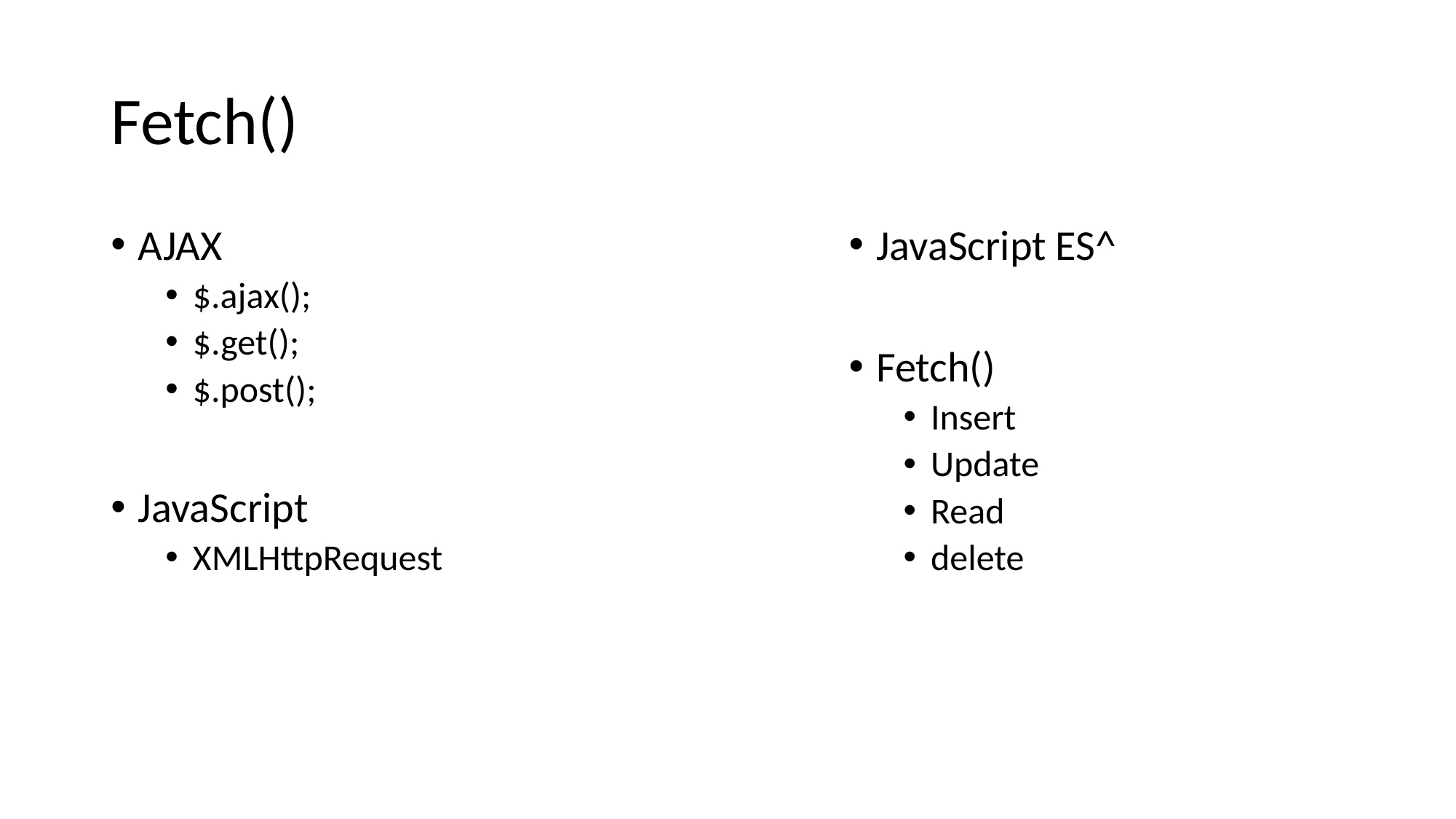

# Fetch()
AJAX
$.ajax();
$.get();
$.post();

JavaScript
XMLHttpRequest
JavaScript ES^

Fetch()
Insert
Update
Read
delete